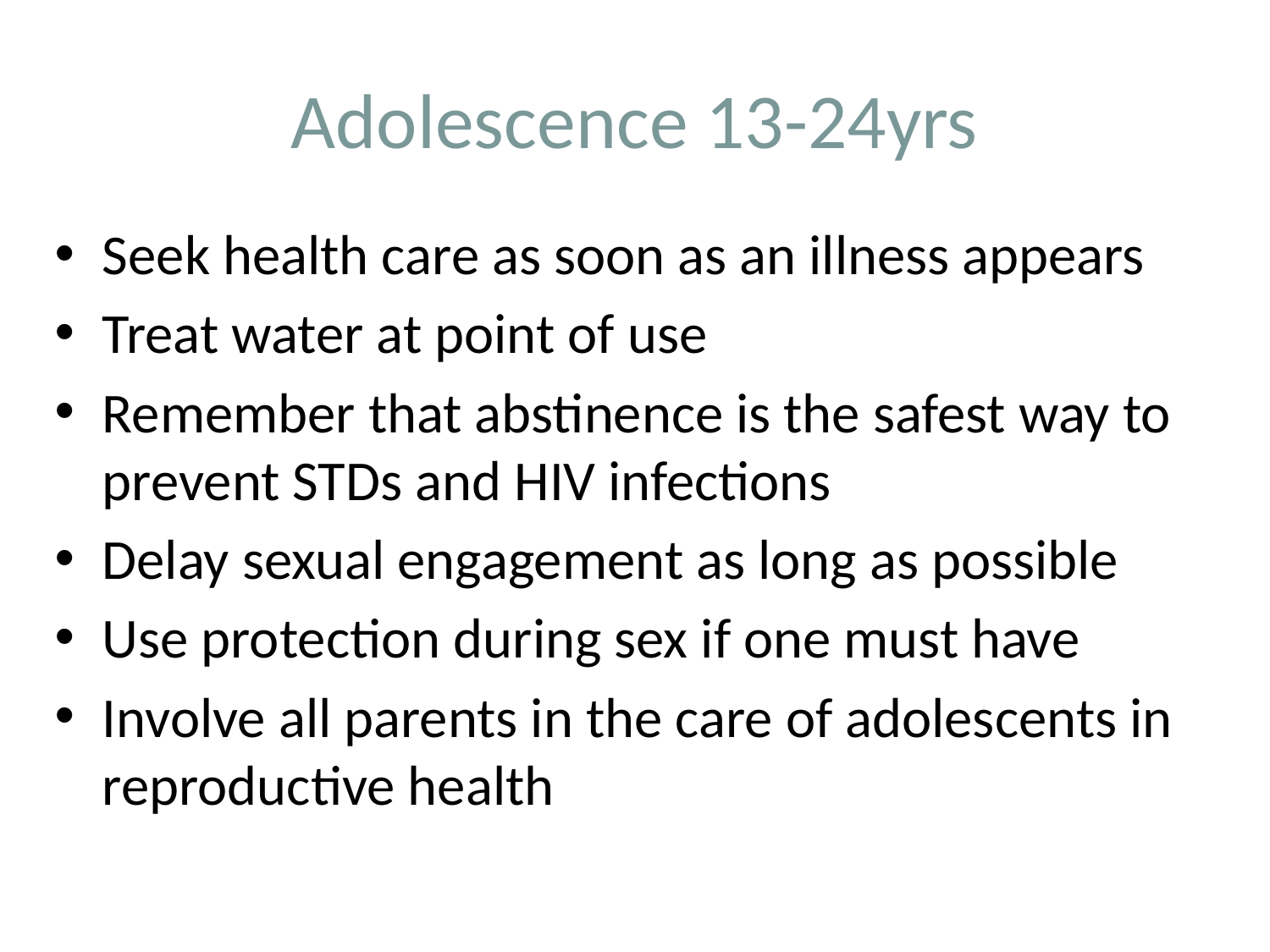

# Adolescence 13-24yrs
Seek health care as soon as an illness appears
Treat water at point of use
Remember that abstinence is the safest way to prevent STDs and HIV infections
Delay sexual engagement as long as possible
Use protection during sex if one must have
Involve all parents in the care of adolescents in reproductive health